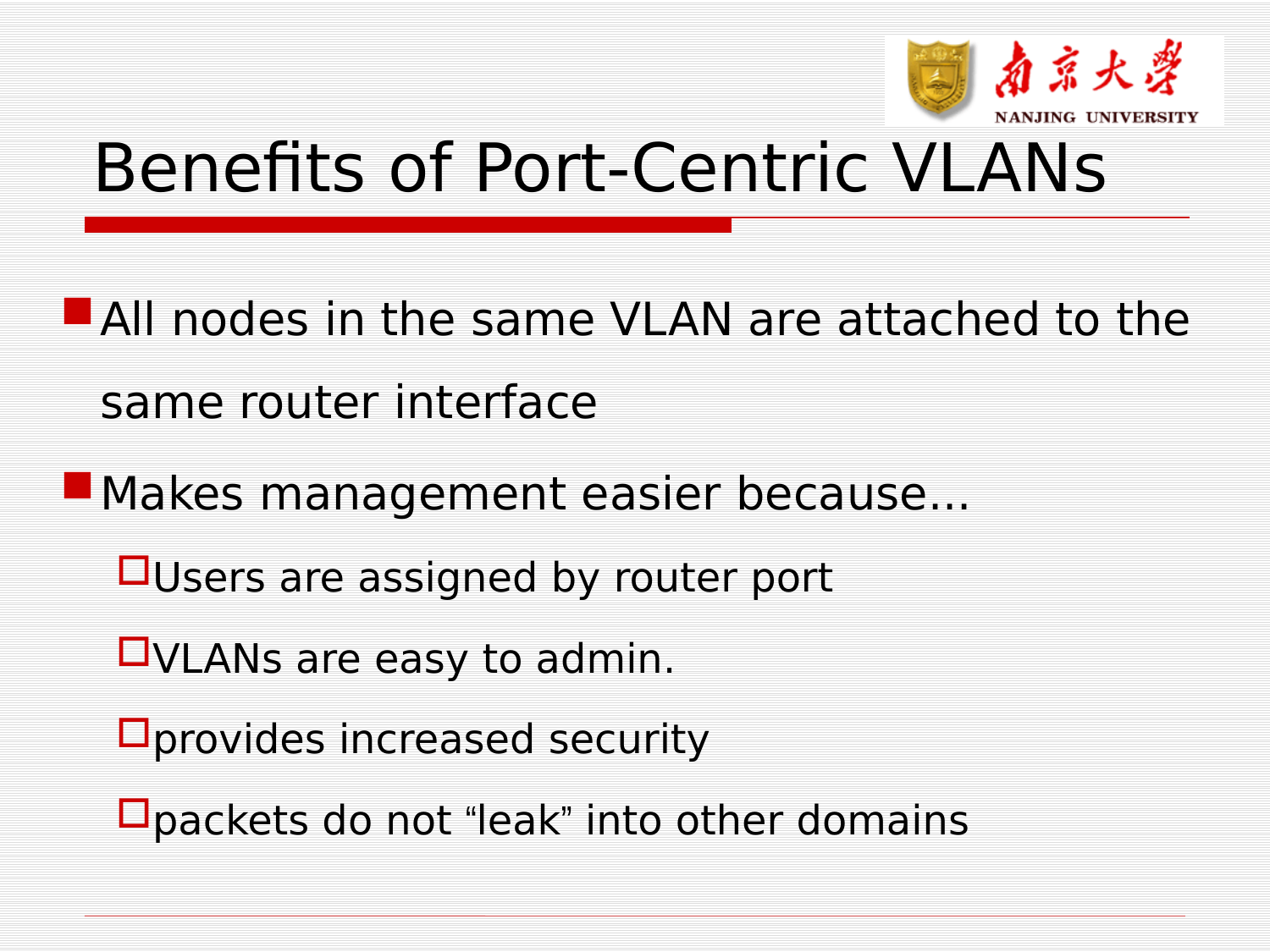

# Benefits of Port-Centric VLANs
All nodes in the same VLAN are attached to the same router interface
Makes management easier because...
Users are assigned by router port
VLANs are easy to admin.
provides increased security
packets do not “leak” into other domains